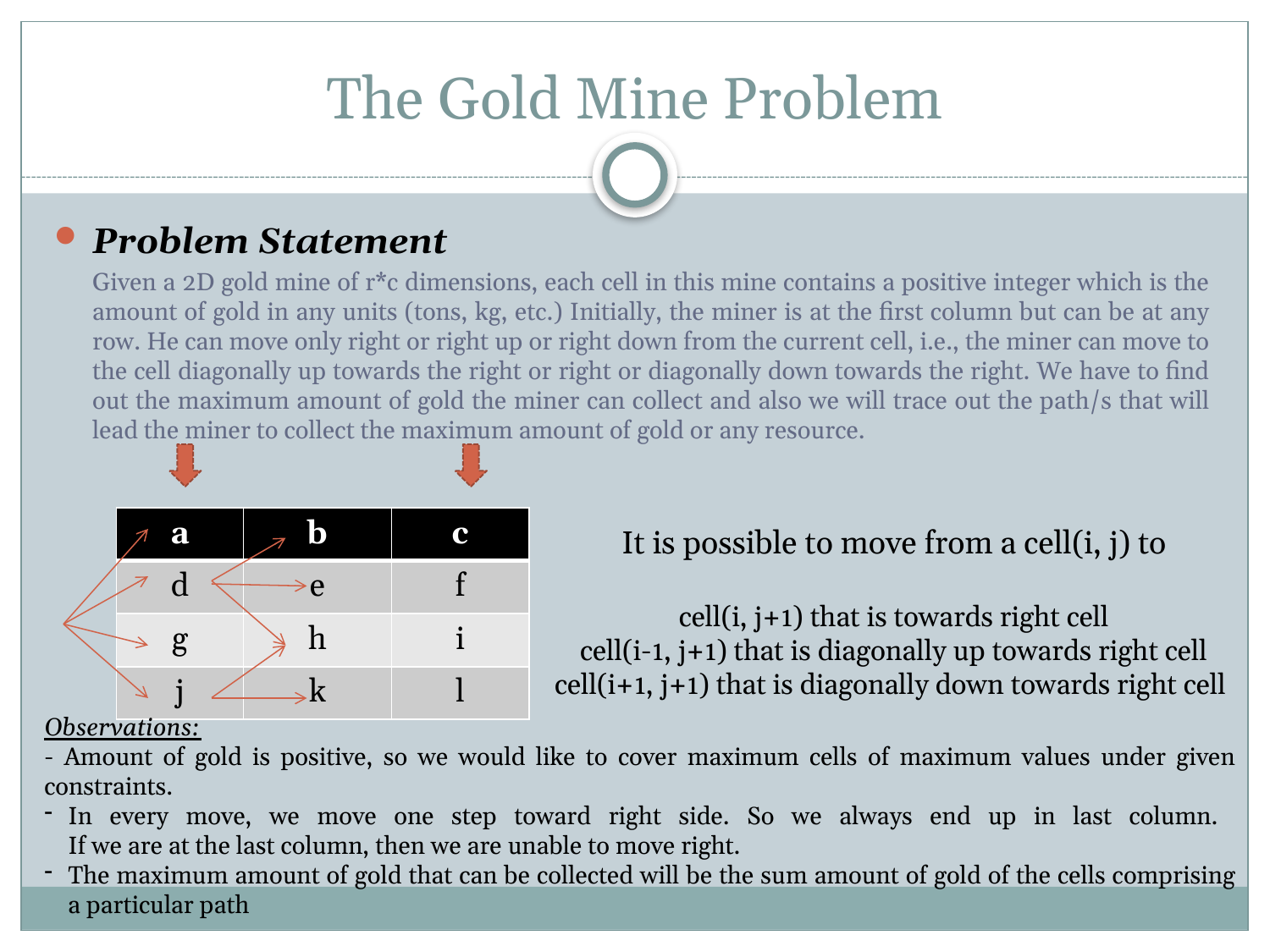

# The Gold Mine Problem
Problem Statement
Given a 2D gold mine of r*c dimensions, each cell in this mine contains a positive integer which is the amount of gold in any units (tons, kg, etc.) Initially, the miner is at the first column but can be at any row. He can move only right or right up or right down from the current cell, i.e., the miner can move to the cell diagonally up towards the right or right or diagonally down towards the right. We have to find out the maximum amount of gold the miner can collect and also we will trace out the path/s that will lead the miner to collect the maximum amount of gold or any resource.

| a | b | c |
| --- | --- | --- |
| d | e | f |
| g | h | i |
| j | k | l |
It is possible to move from a cell(i, j) to

cell(i, j+1) that is towards right cell
cell(i-1, j+1) that is diagonally up towards right cell
cell(i+1, j+1) that is diagonally down towards right cell
Observations:
- Amount of gold is positive, so we would like to cover maximum cells of maximum values under given constraints.
In every move, we move one step toward right side. So we always end up in last column.
If we are at the last column, then we are unable to move right.
The maximum amount of gold that can be collected will be the sum amount of gold of the cells comprising a particular path